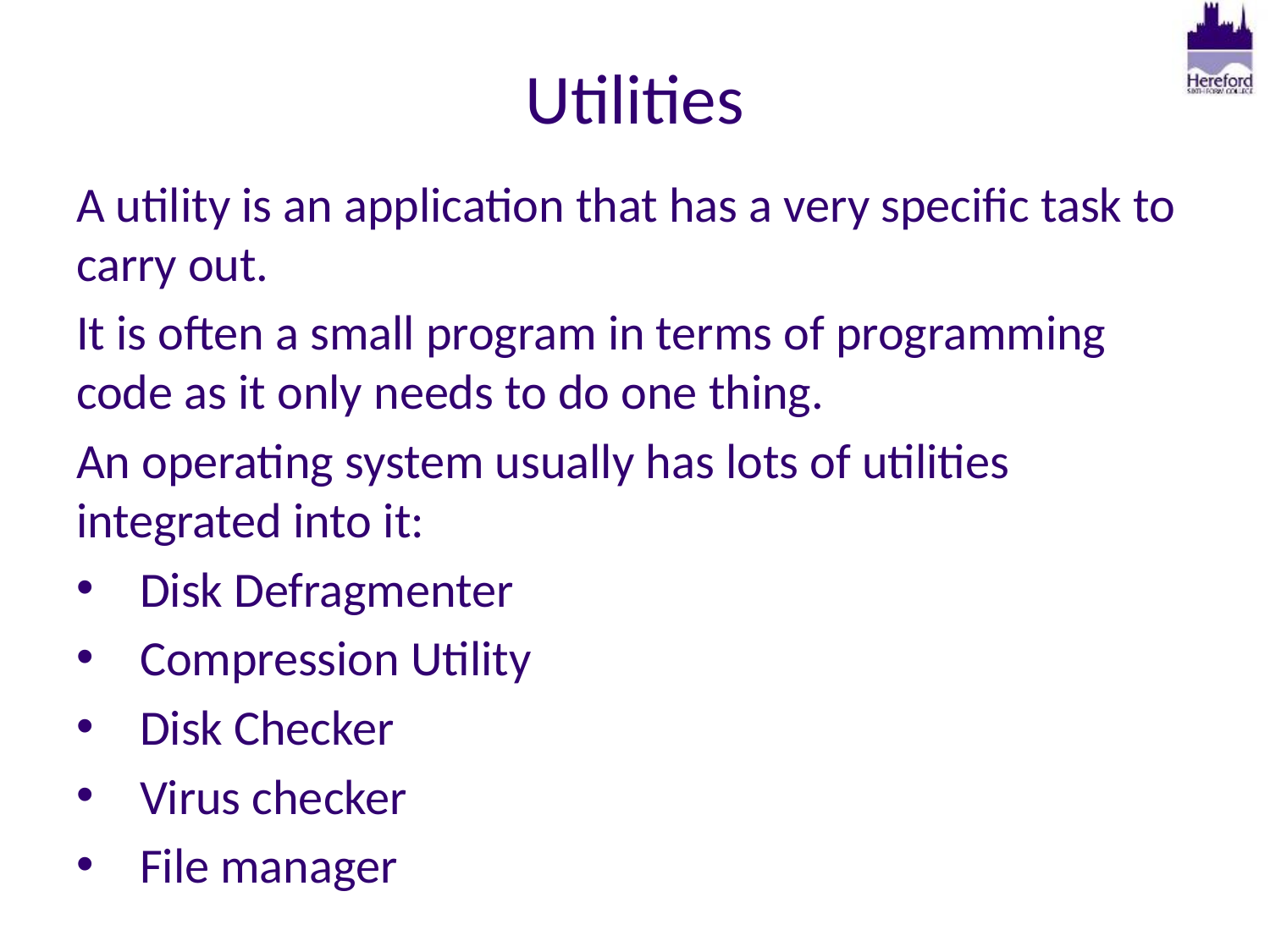

# Utilities
A utility is an application that has a very specific task to carry out.
It is often a small program in terms of programming code as it only needs to do one thing.
An operating system usually has lots of utilities integrated into it:
Disk Defragmenter
Compression Utility
Disk Checker
Virus checker
File manager